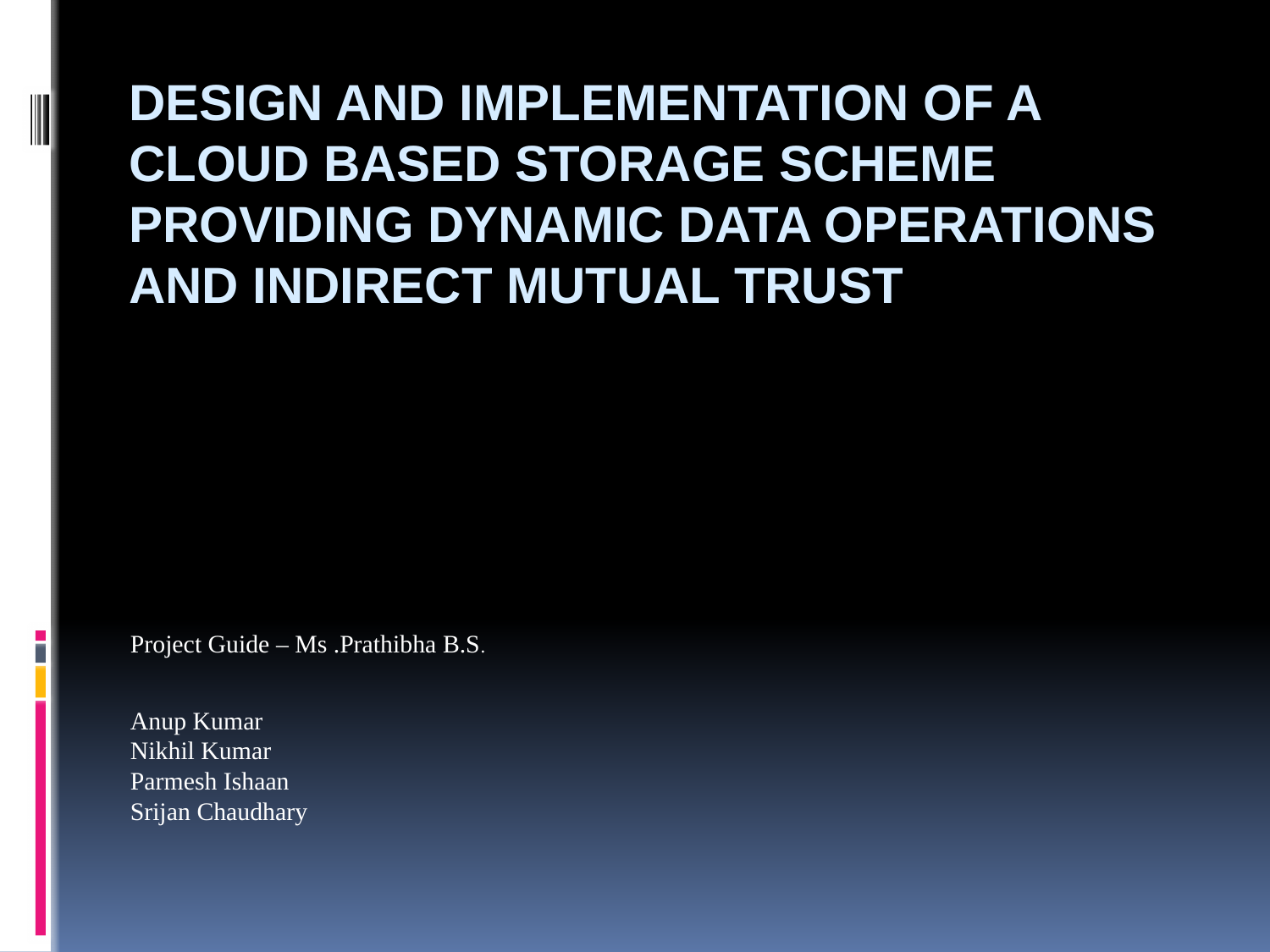

# DESIGN AND IMPLEMENTATION OF A CLOUD BASED STORAGE SCHEME PROVIDING DYNAMIC DATA OPERATIONS AND INDIRECT MUTUAL TRUST

Project Guide – Ms .Prathibha B.S.

Anup Kumar
Nikhil Kumar
Parmesh Ishaan
Srijan Chaudhary